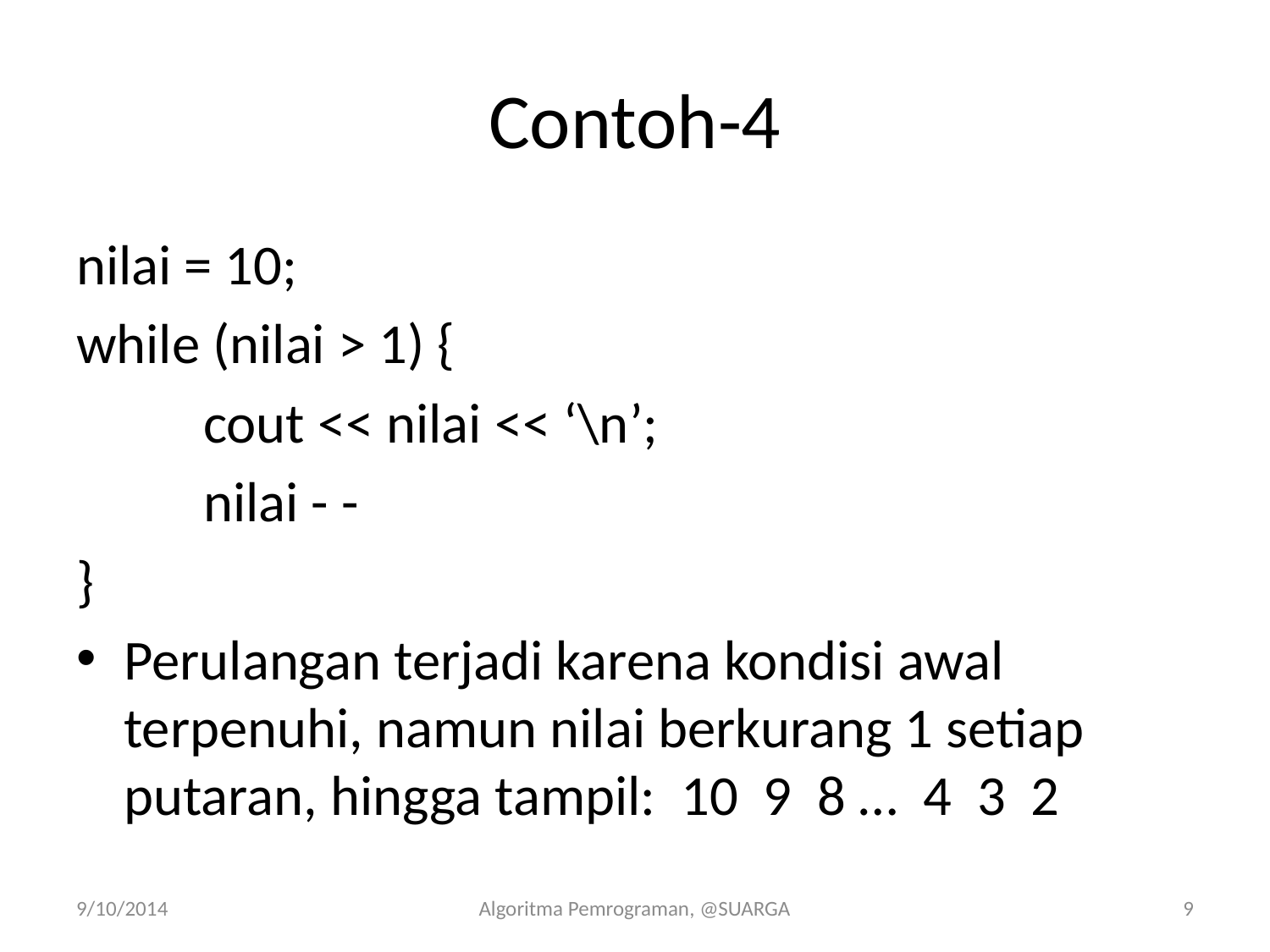

# Contoh-4
nilai = 10;
while (nilai > 1) {
	cout << nilai << ‘\n’;
	nilai - -
}
Perulangan terjadi karena kondisi awal terpenuhi, namun nilai berkurang 1 setiap putaran, hingga tampil:  10  9  8 …  4  3  2
9/10/2014
Algoritma Pemrograman, @SUARGA
9